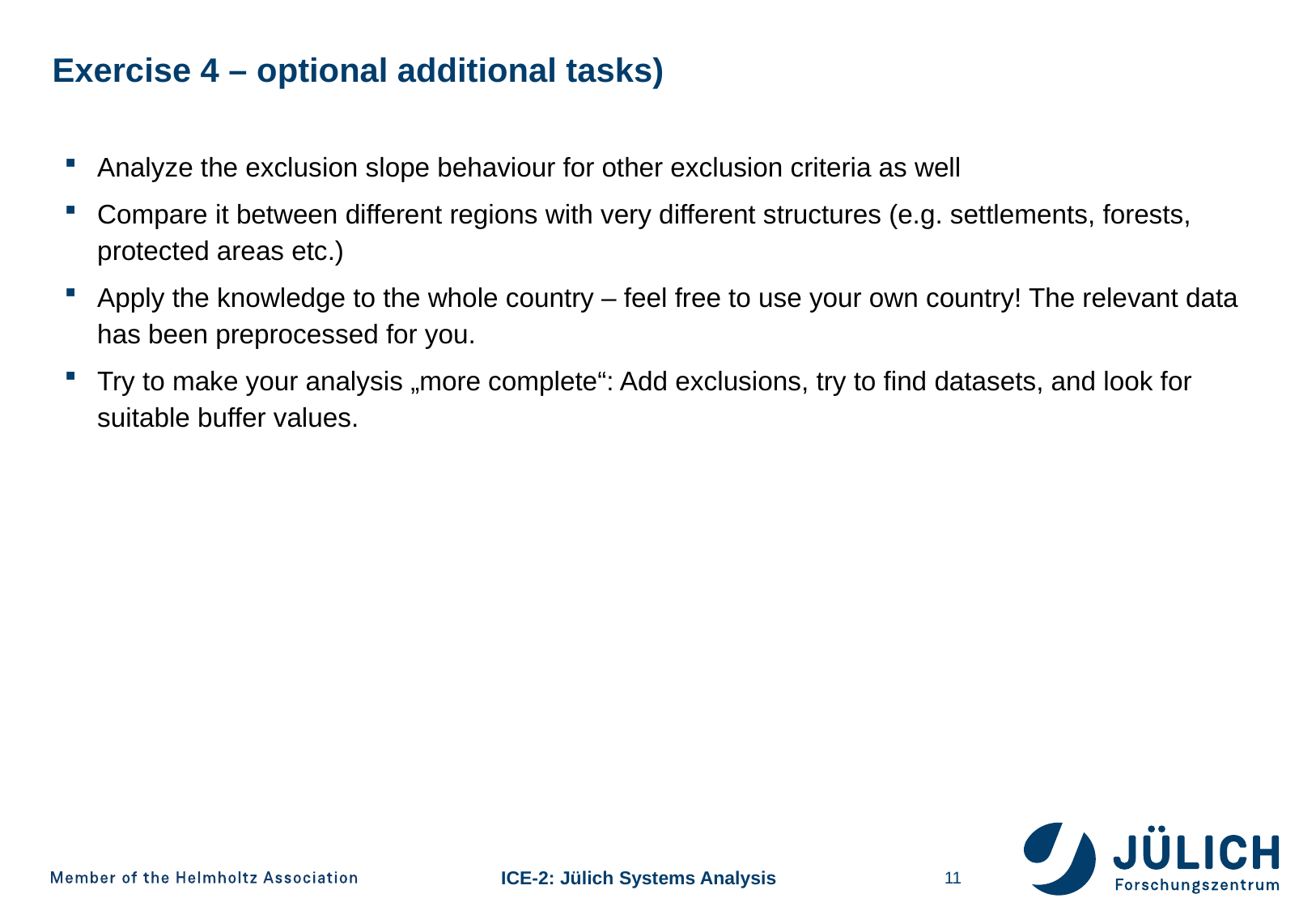

# Exercise 4 – optional additional tasks)
Analyze the exclusion slope behaviour for other exclusion criteria as well
Compare it between different regions with very different structures (e.g. settlements, forests, protected areas etc.)
Apply the knowledge to the whole country – feel free to use your own country! The relevant data has been preprocessed for you.
Try to make your analysis „more complete“: Add exclusions, try to find datasets, and look for suitable buffer values.

11